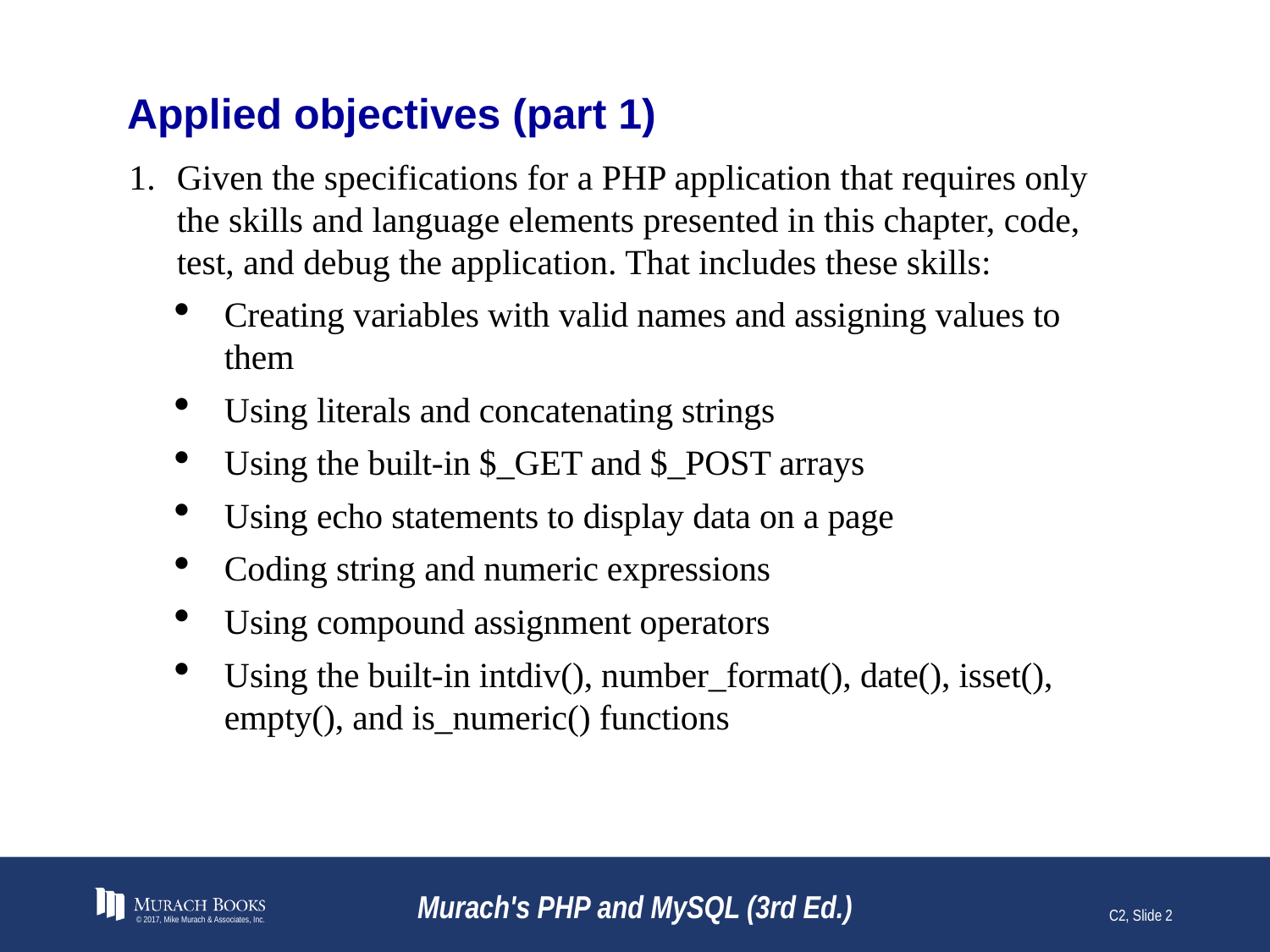

# Applied objectives (part 1)
Given the specifications for a PHP application that requires only the skills and language elements presented in this chapter, code, test, and debug the application. That includes these skills:
Creating variables with valid names and assigning values to them
Using literals and concatenating strings
Using the built-in $_GET and $_POST arrays
Using echo statements to display data on a page
Coding string and numeric expressions
Using compound assignment operators
Using the built-in intdiv(), number_format(), date(), isset(), empty(), and is_numeric() functions

© 2017, Mike Murach & Associates, Inc.
Murach's PHP and MySQL (3rd Ed.)

C2, Slide 2